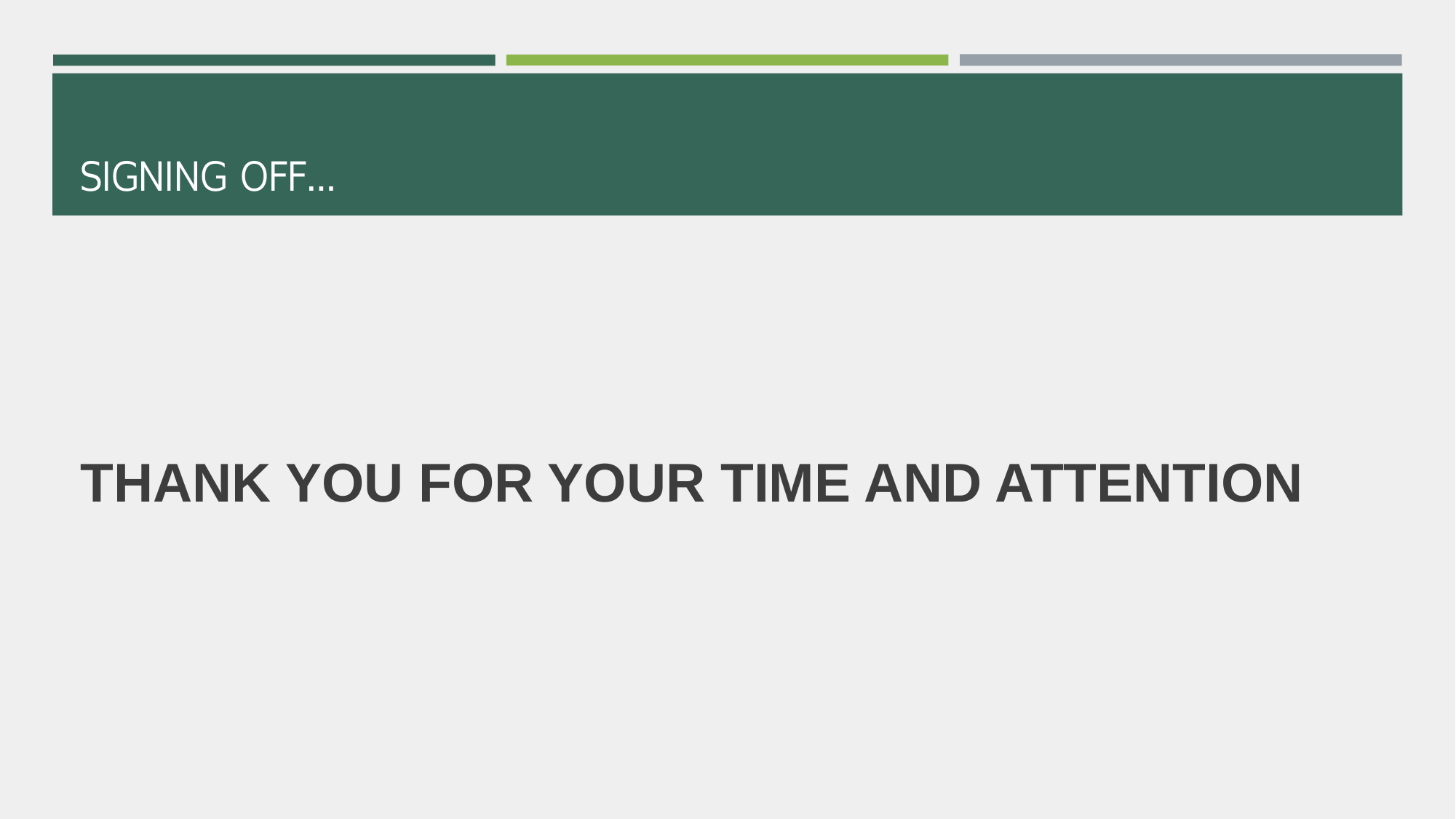

# SIGNING OFF…
THANK YOU FOR YOUR TIME AND ATTENTION